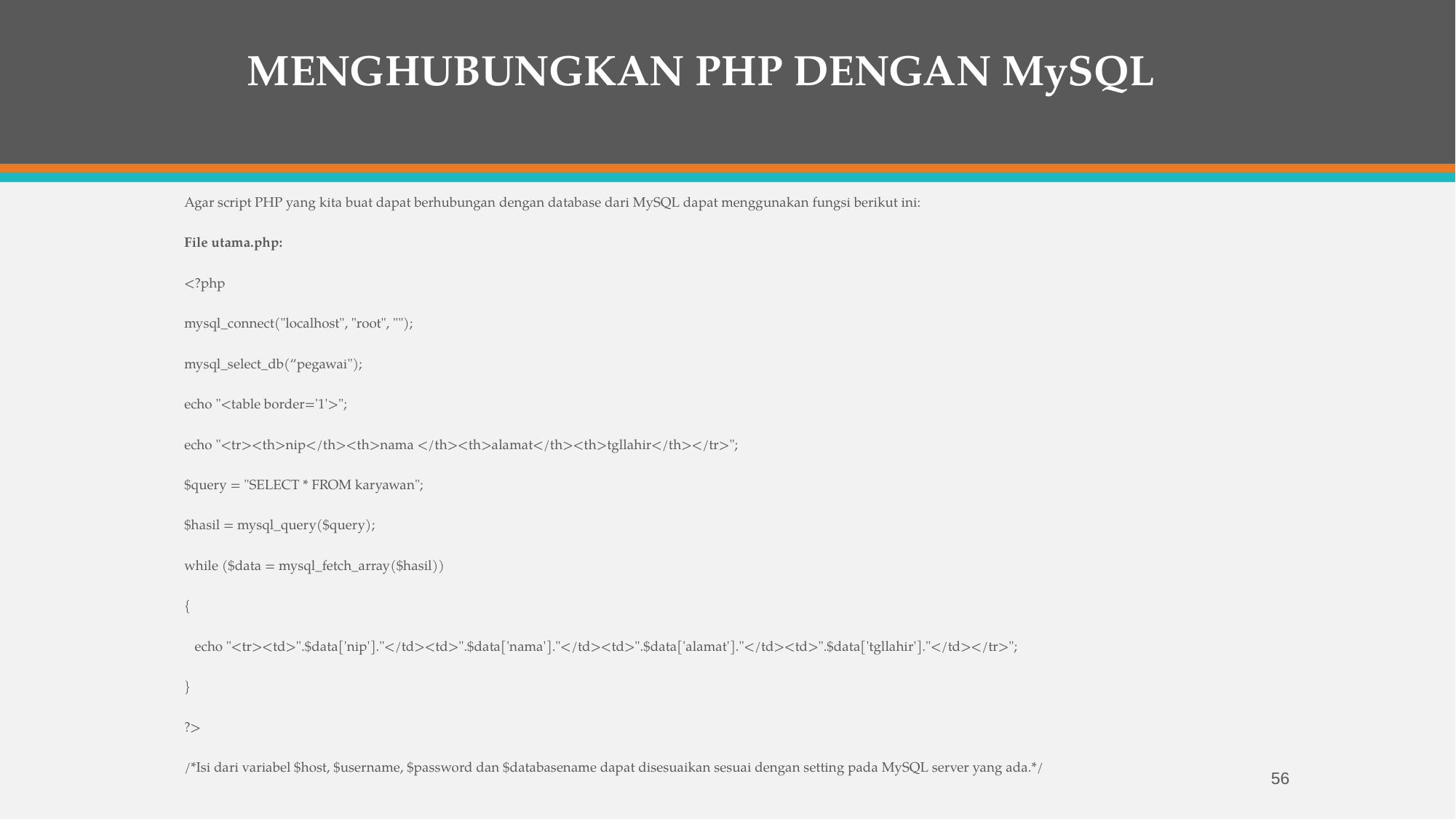

# MENGHUBUNGKAN PHP DENGAN MySQL
Agar script PHP yang kita buat dapat berhubungan dengan database dari MySQL dapat menggunakan fungsi berikut ini:
File utama.php:
<?php
mysql_connect("localhost", "root", "");
mysql_select_db(“pegawai");
echo "<table border='1'>";
echo "<tr><th>nip</th><th>nama </th><th>alamat</th><th>tgllahir</th></tr>";
$query = "SELECT * FROM karyawan";
$hasil = mysql_query($query);
while ($data = mysql_fetch_array($hasil))
{
   echo "<tr><td>".$data['nip']."</td><td>".$data['nama']."</td><td>".$data['alamat']."</td><td>".$data['tgllahir']."</td></tr>";
}
?>
/*Isi dari variabel $host, $username, $password dan $databasename dapat disesuaikan sesuai dengan setting pada MySQL server yang ada.*/
56